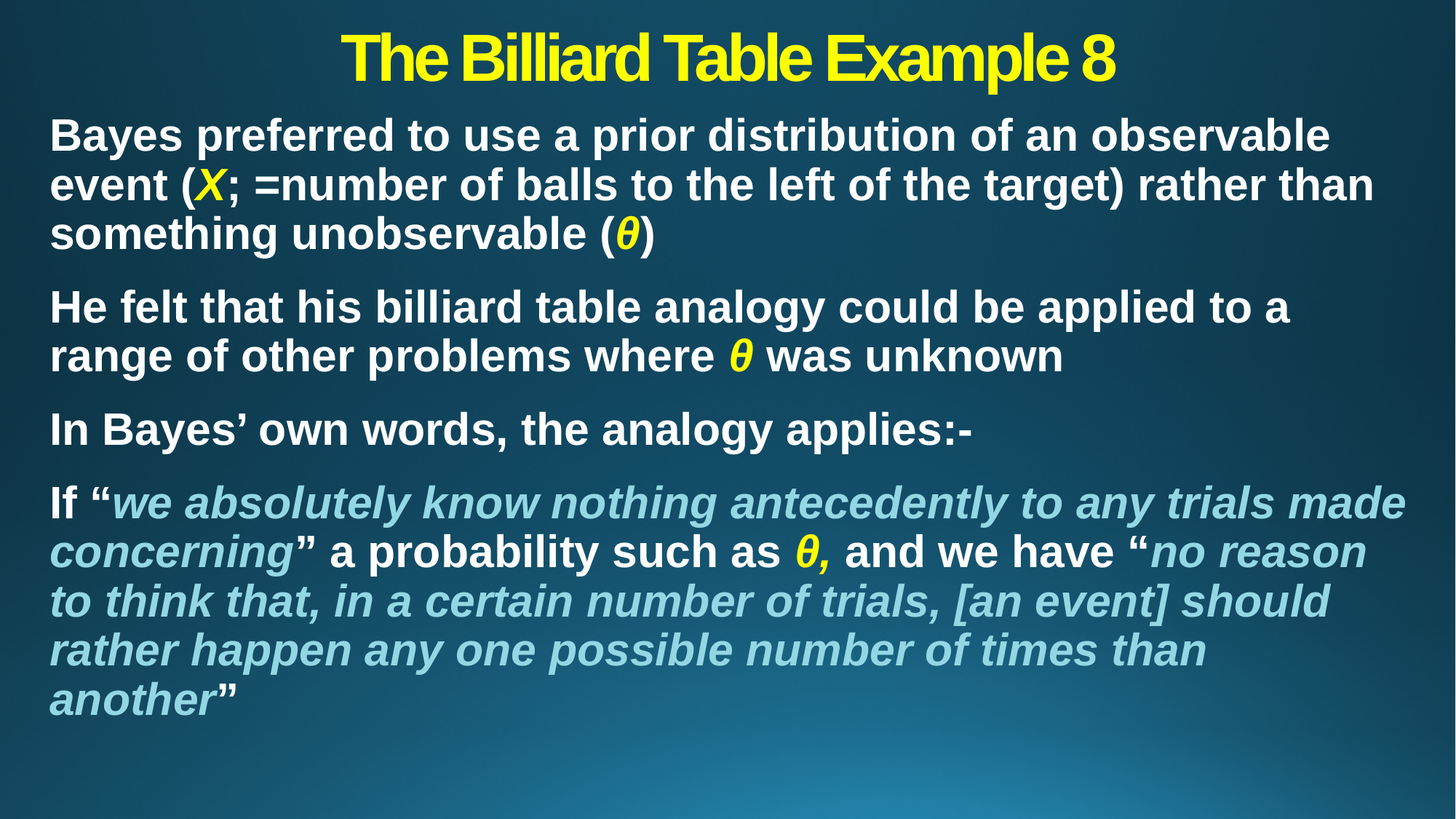

# The Billiard Table Example 8
Bayes preferred to use a prior distribution of an observable event (X; =number of balls to the left of the target) rather than something unobservable (θ)
He felt that his billiard table analogy could be applied to a range of other problems where θ was unknown
In Bayes’ own words, the analogy applies:-
If “we absolutely know nothing antecedently to any trials made concerning” a probability such as θ, and we have “no reason to think that, in a certain number of trials, [an event] should rather happen any one possible number of times than another”